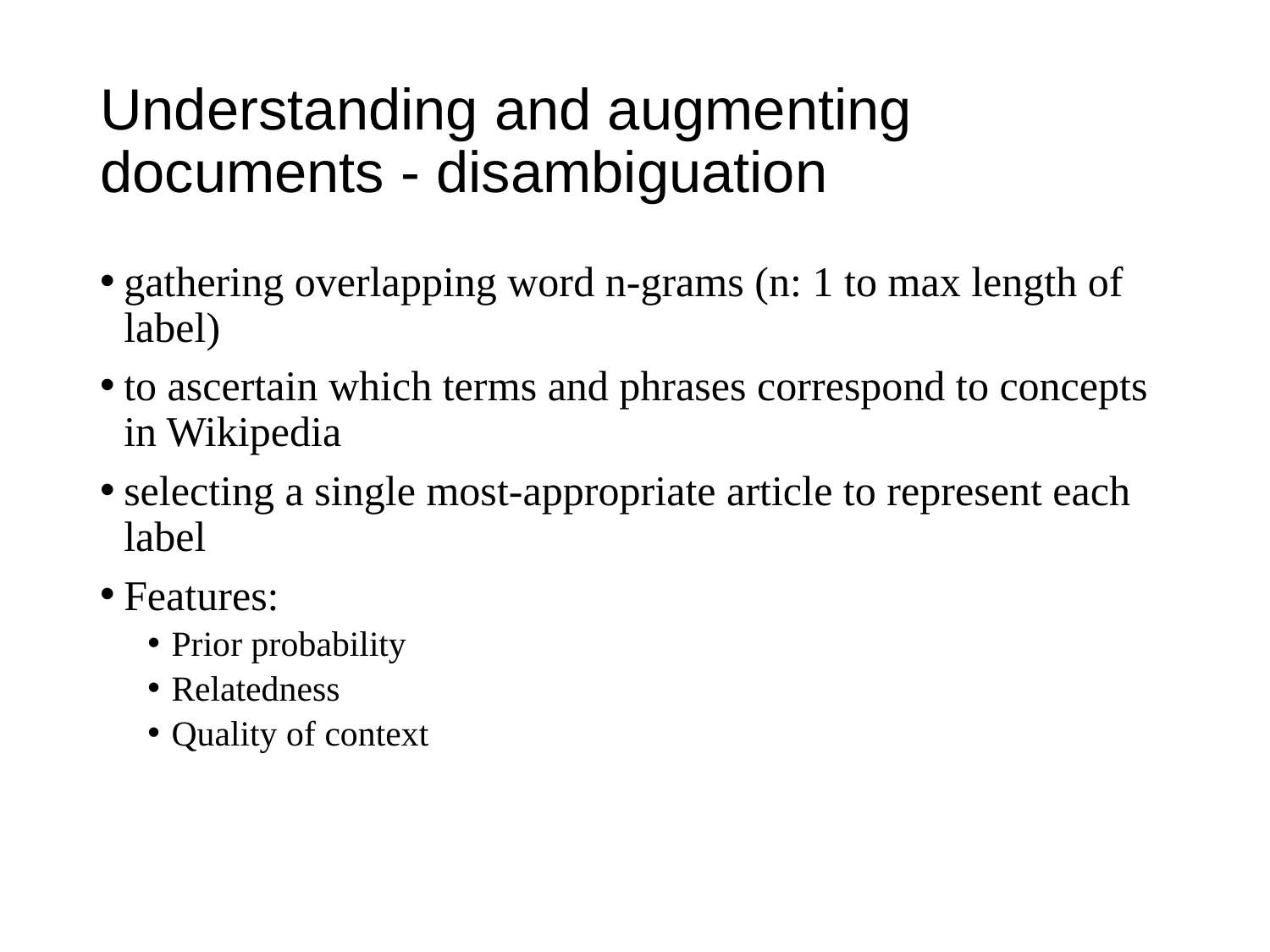

# Understanding and augmenting documents - disambiguation
gathering overlapping word n-grams (n: 1 to max length of label)
to ascertain which terms and phrases correspond to concepts in Wikipedia
selecting a single most-appropriate article to represent each label
Features:
Prior probability
Relatedness
Quality of context